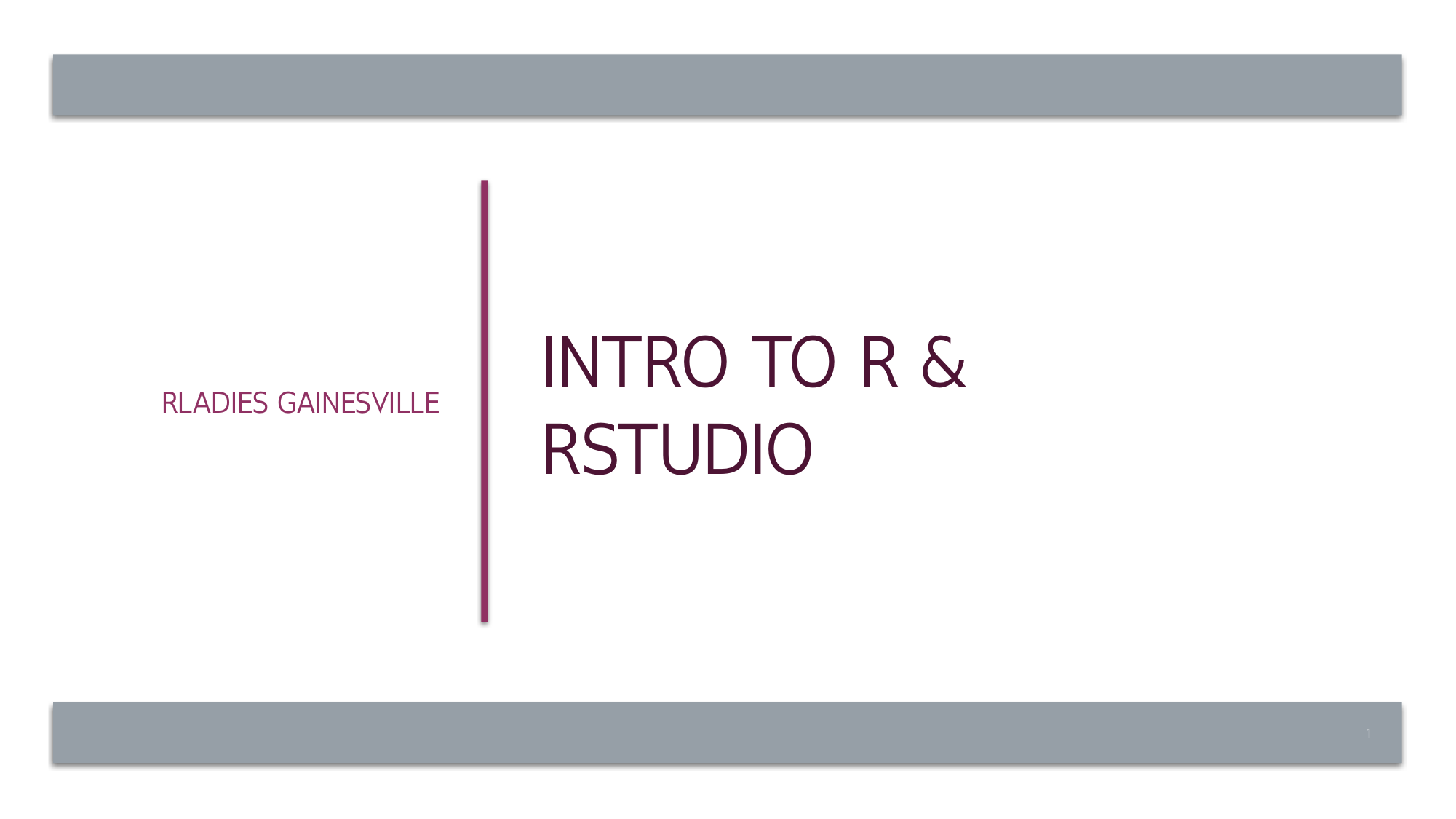

Rladies gainesville
# Intro to R & rstudio

1